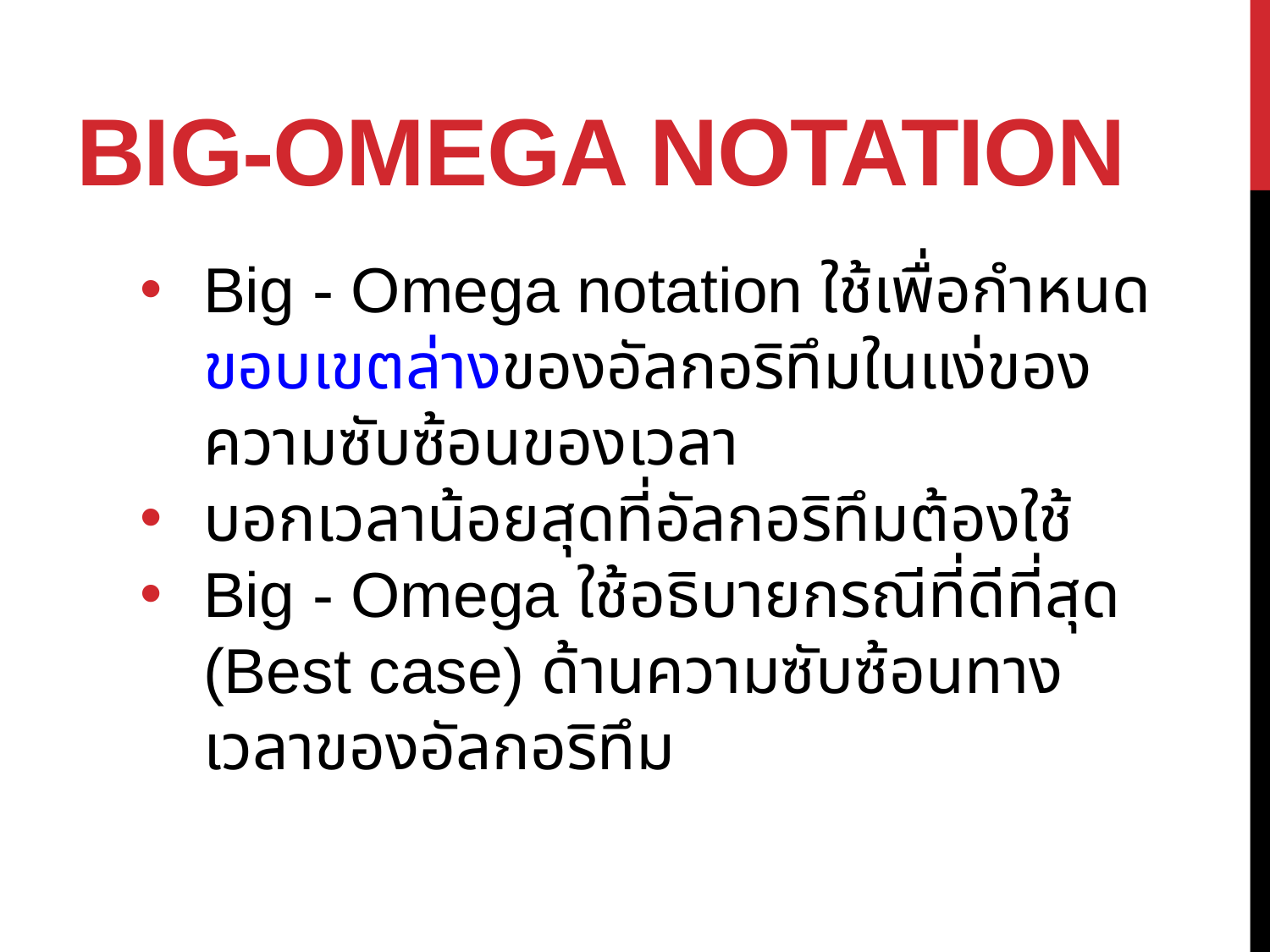

# Big-Omega notation
Big - Omega notation ใช้เพื่อกำหนดขอบเขตล่างของอัลกอริทึมในแง่ของความซับซ้อนของเวลา
บอกเวลาน้อยสุดที่อัลกอริทึมต้องใช้
Big - Omega ใช้อธิบายกรณีที่ดีที่สุด (Best case) ด้านความซับซ้อนทางเวลาของอัลกอริทึม